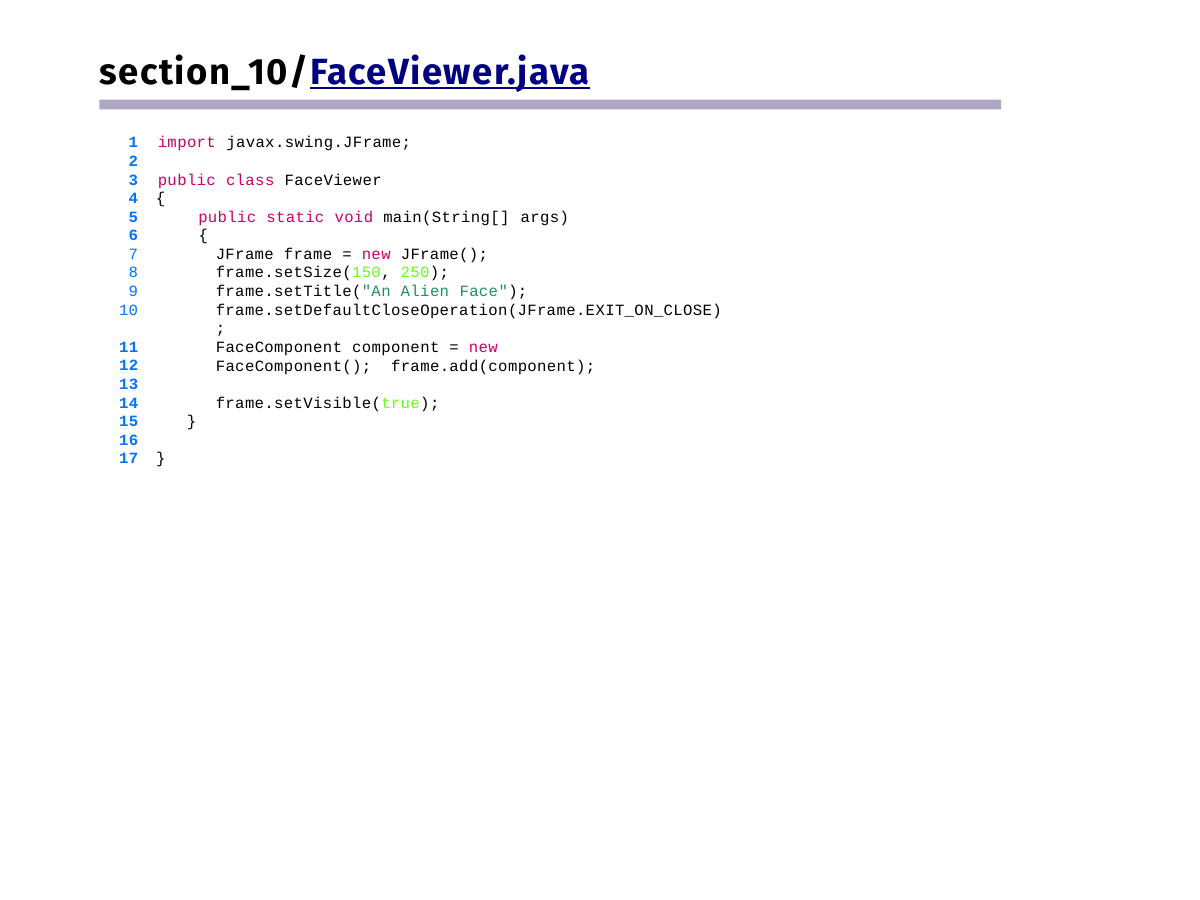

# section_10/FaceViewer.java

1  import javax.swing.JFrame;
2
3  public class FaceViewer
4 {
5	public static void main(String[] args)
6	{
JFrame frame = new JFrame();
frame.setSize(150, 250);
frame.setTitle("An Alien Face");
frame.setDefaultCloseOperation(JFrame.EXIT_ON_CLOSE);
11
12
13
14
15
16
17 }
FaceComponent component = new FaceComponent();  frame.add(component);
frame.setVisible(true);
}